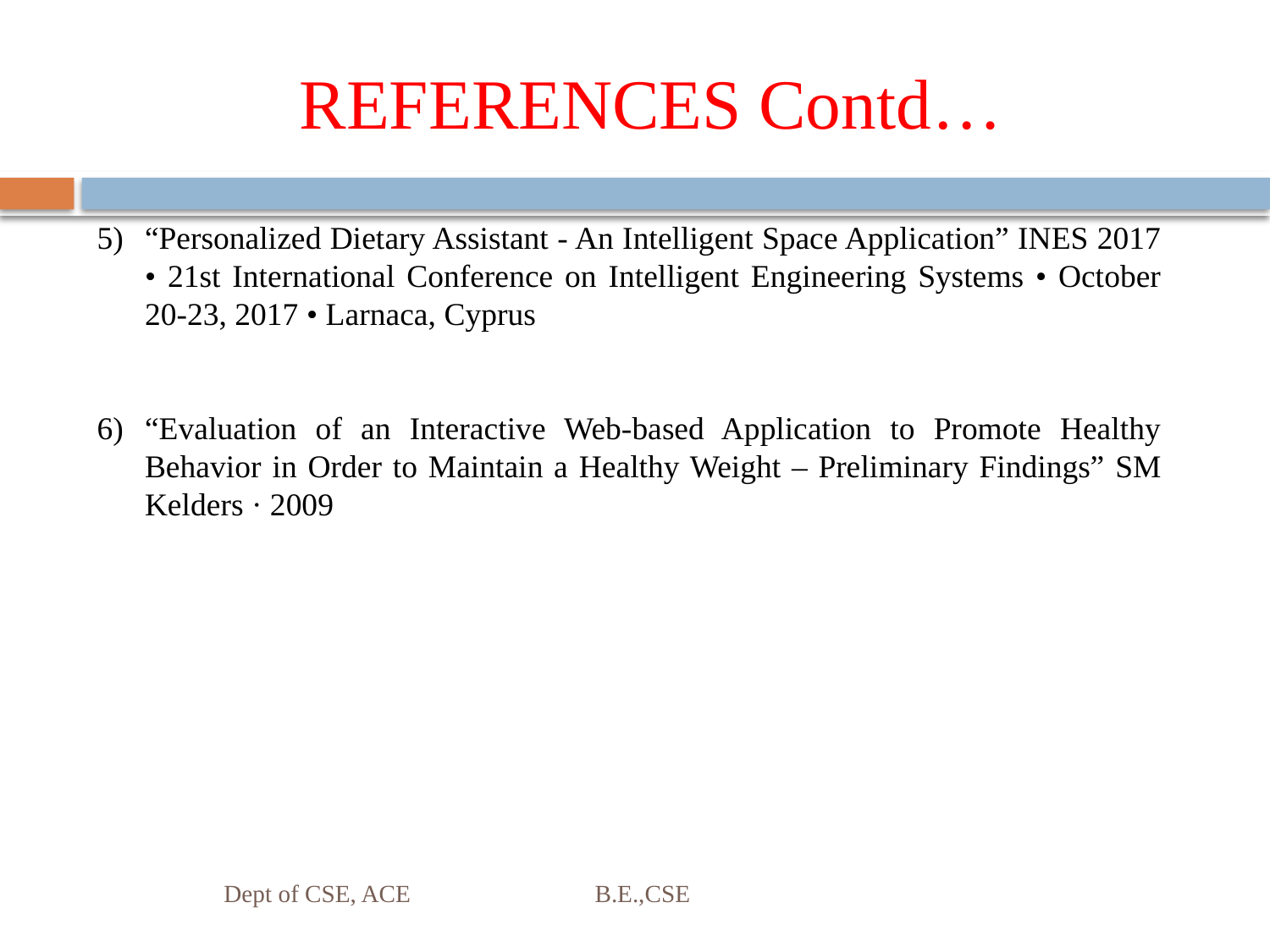

# REFERENCES Contd…
“Personalized Dietary Assistant - An Intelligent Space Application” INES 2017 • 21st International Conference on Intelligent Engineering Systems • October 20-23, 2017 • Larnaca, Cyprus

“Evaluation of an Interactive Web-based Application to Promote Healthy Behavior in Order to Maintain a Healthy Weight – Preliminary Findings” SM Kelders · 2009
Dept of CSE, ACE                              B.E.,CSE